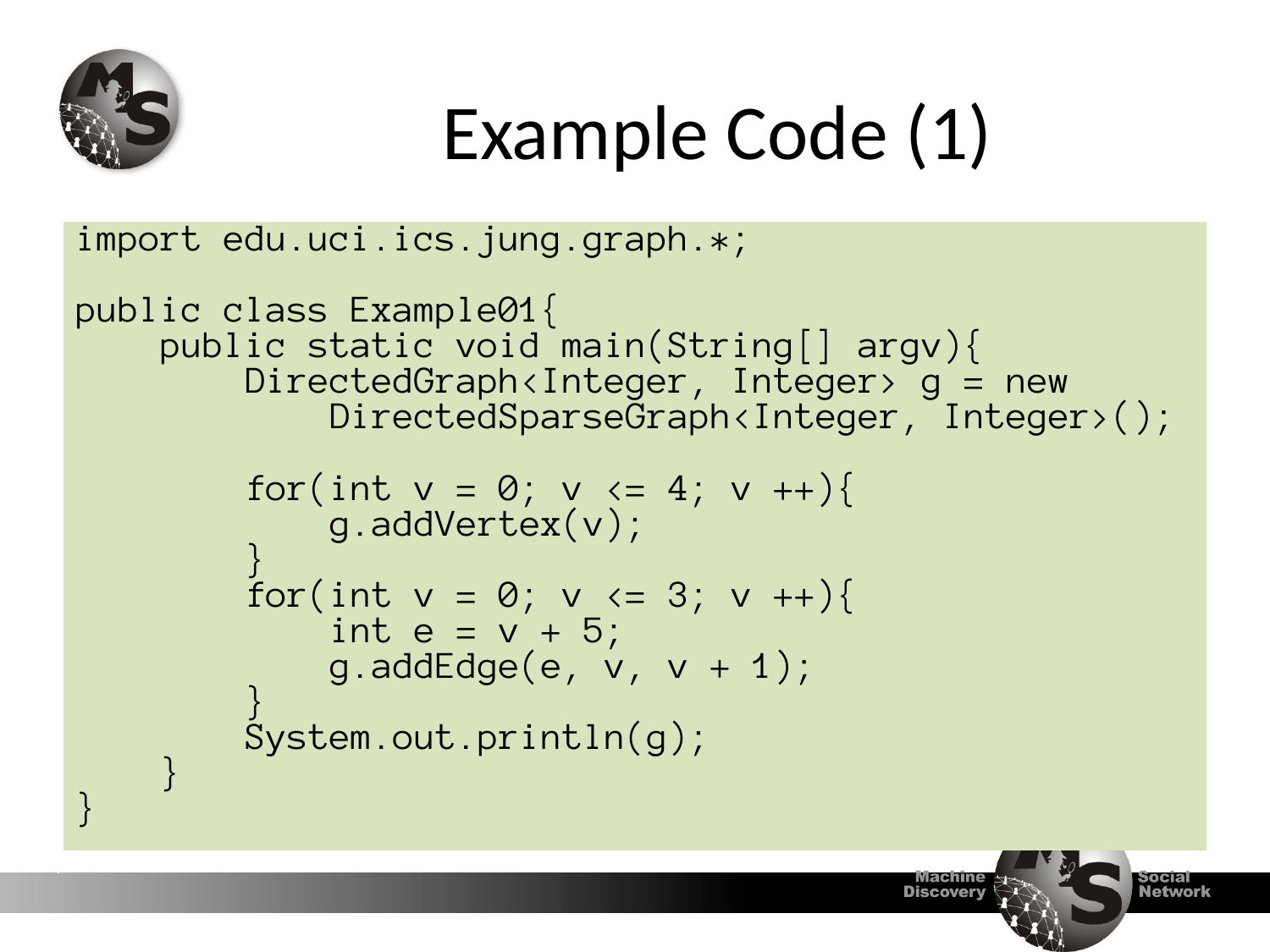

# Example Code (1)
import edu.uci.ics.jung.graph.*;

public class Example01{
    public static void main(String[] argv){
        DirectedGraph<Integer, Integer> g = new
            DirectedSparseGraph<Integer, Integer>();

        for(int v = 0; v <= 4; v ++){
            g.addVertex(v);
        }
        for(int v = 0; v <= 3; v ++){
            int e = v + 5;
            g.addEdge(e, v, v + 1);
        }
        System.out.println(g);
    }
}